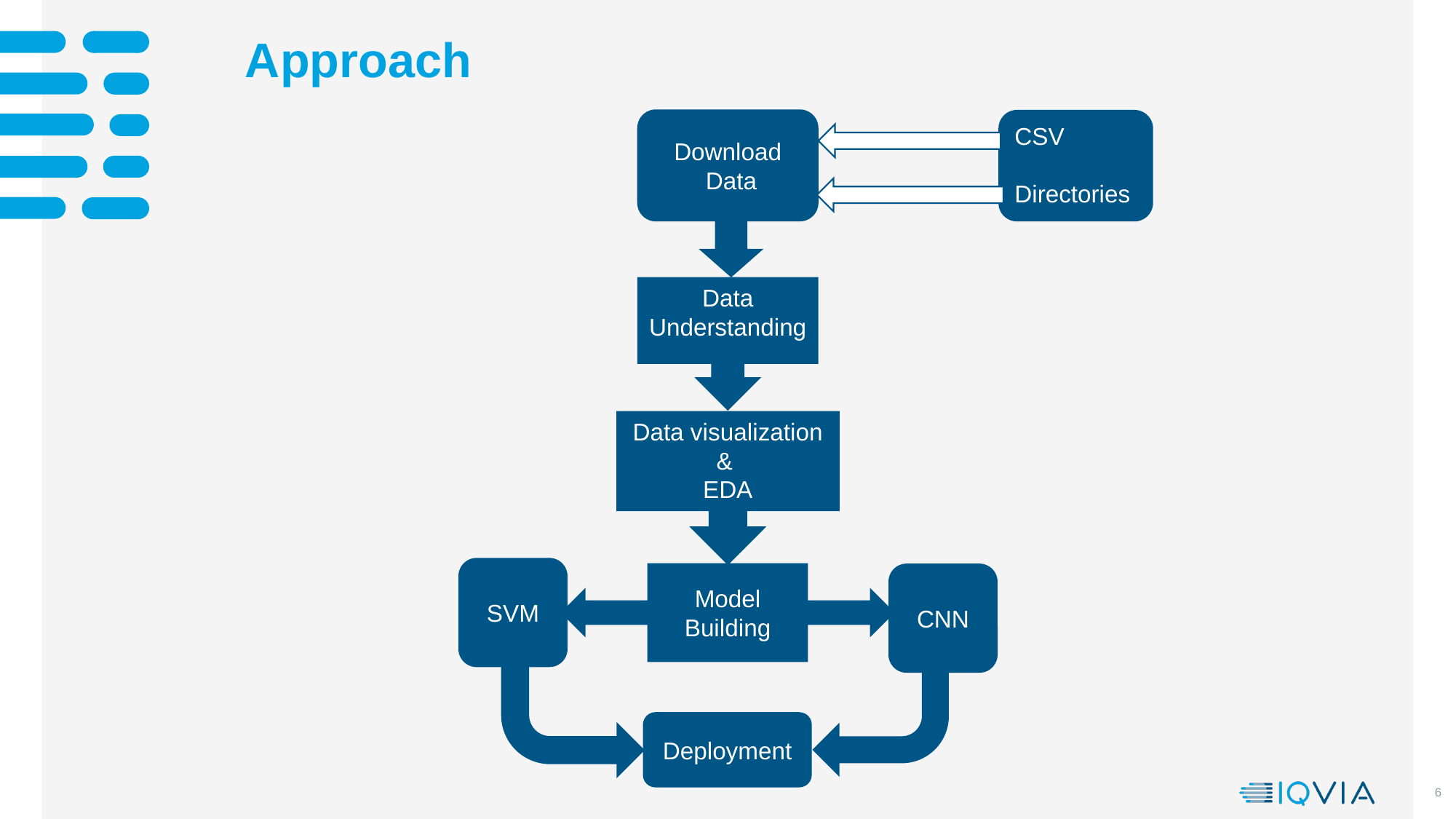

# Approach

   Download     Data
CSV

Directories

Data Understanding
Data visualization &
EDA
SVM
Model Building
CNN

Deployment